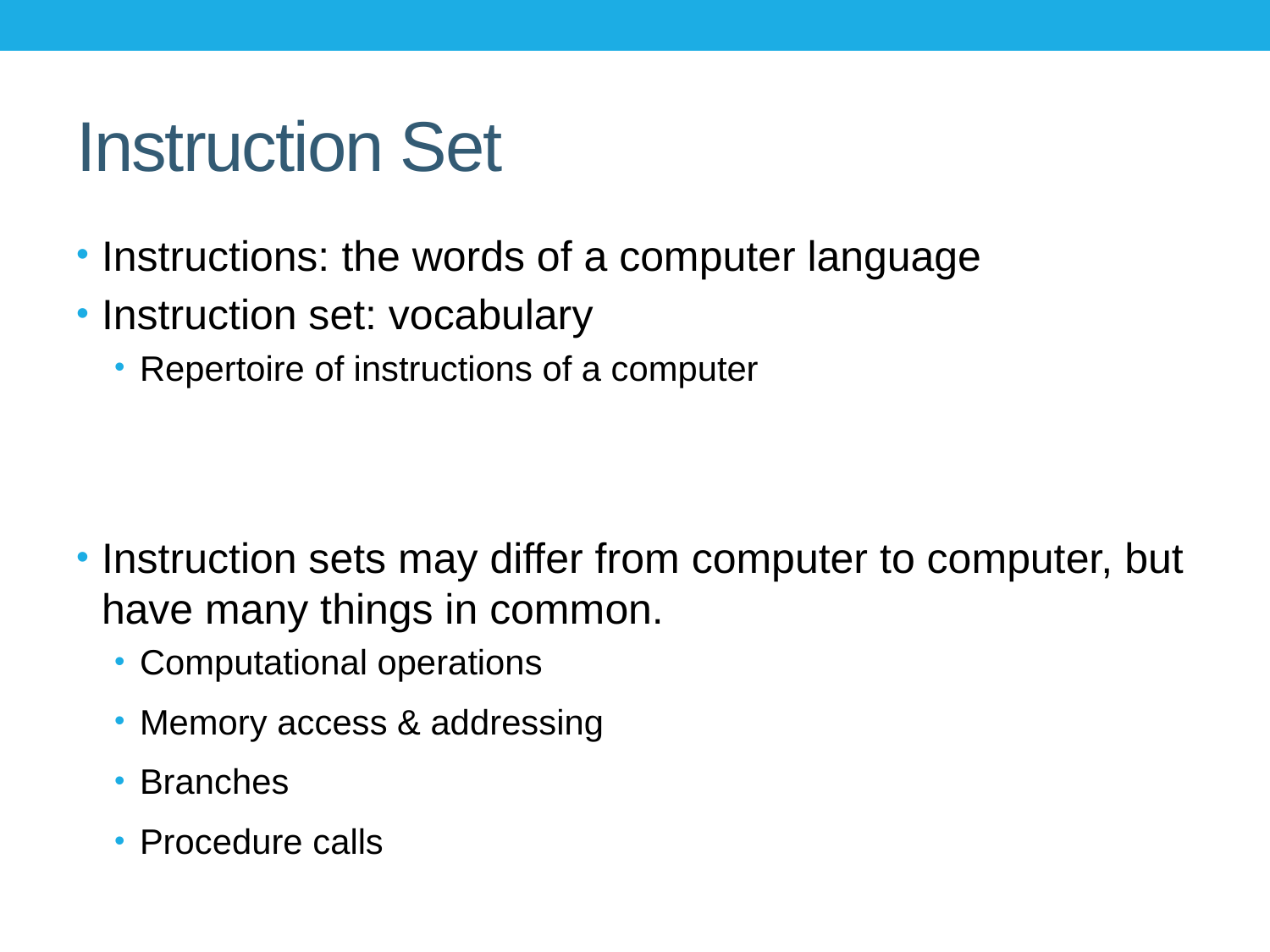

# Instruction Set
Instructions: the words of a computer language
Instruction set: vocabulary
Repertoire of instructions of a computer

Instruction sets may differ from computer to computer, but have many things in common.
Computational operations
Memory access & addressing
Branches
Procedure calls